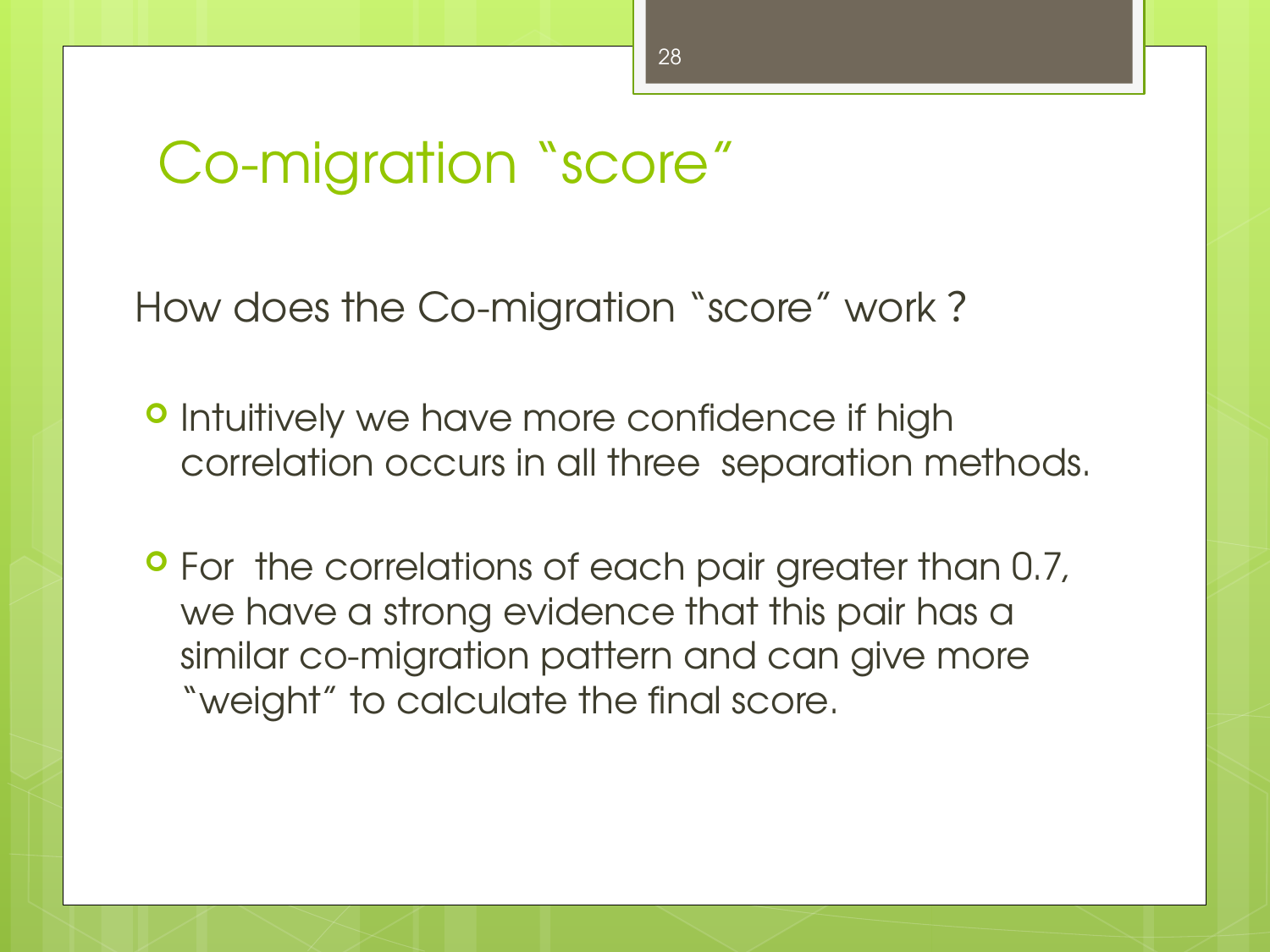

28
# Co-migration “score”
How does the Co-migration “score” work？

Intuitively we have more confidence if high correlation occurs in all three  separation methods.

For  the correlations of each pair greater than 0.7, we have a strong evidence that this pair has a similar co-migration pattern and can give more “weight” to calculate the final score.